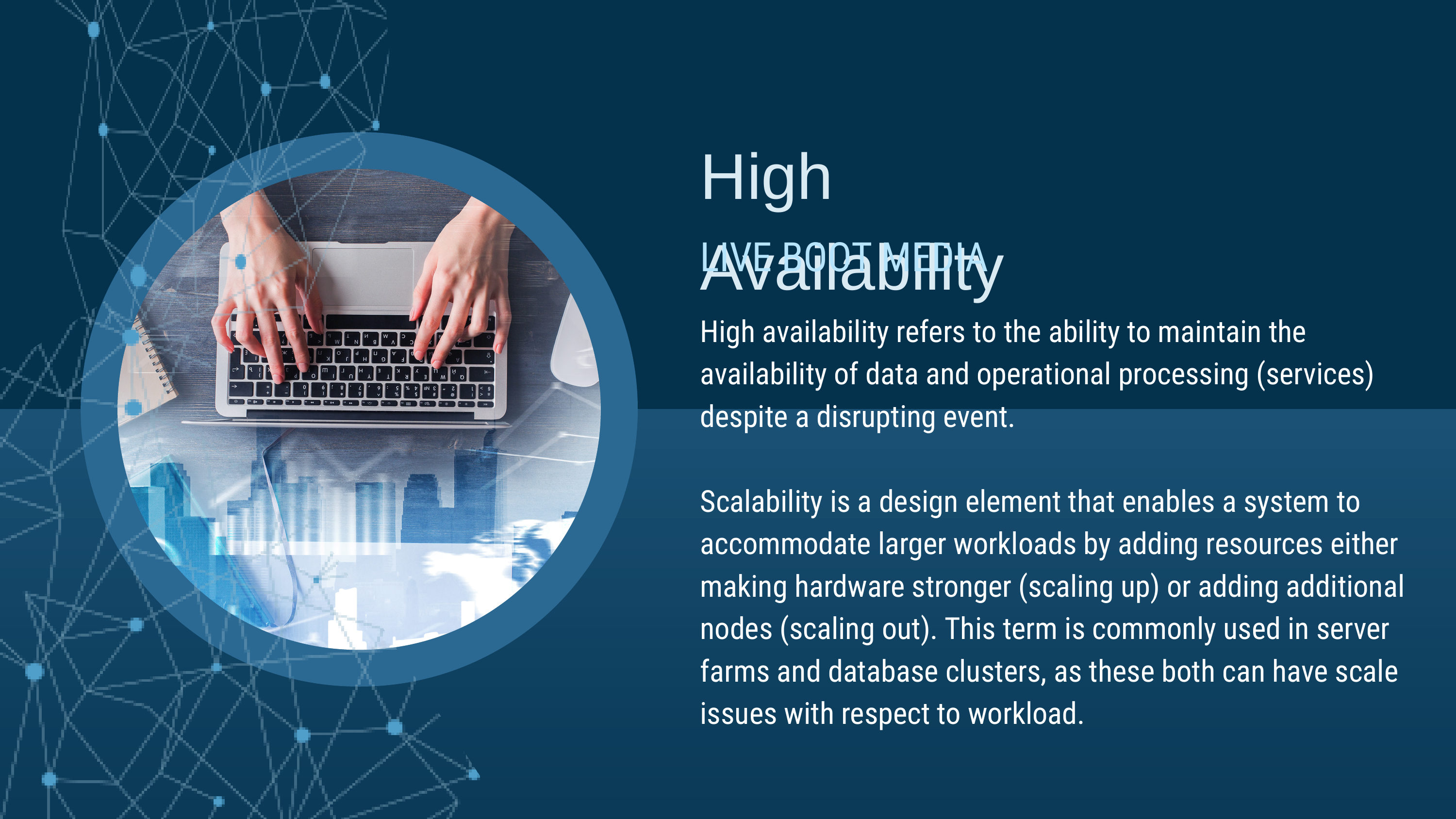

High Availability

LIVE BOOT MEDIA
High availability refers to the ability to maintain the availability of data and operational processing (services) despite a disrupting event.

Scalability is a design element that enables a system to accommodate larger workloads by adding resources either making hardware stronger (scaling up) or adding additional nodes (scaling out). This term is commonly used in server farms and database clusters, as these both can have scale issues with respect to workload.